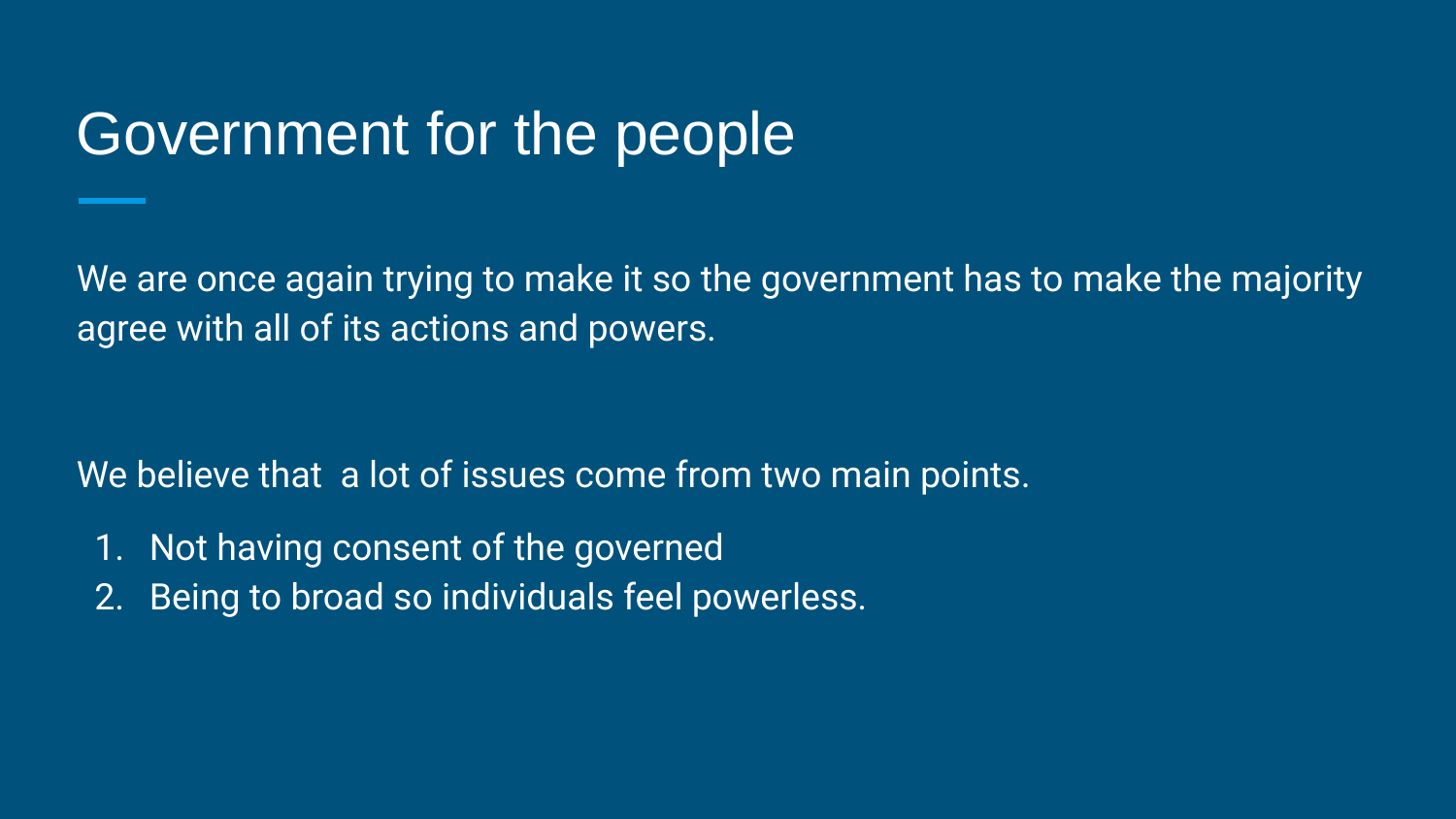

# Government for the people
We are once again trying to make it so the government has to make the majority agree with all of its actions and powers.

We believe that  a lot of issues come from two main points.
Not having consent of the governed
Being to broad so individuals feel powerless.